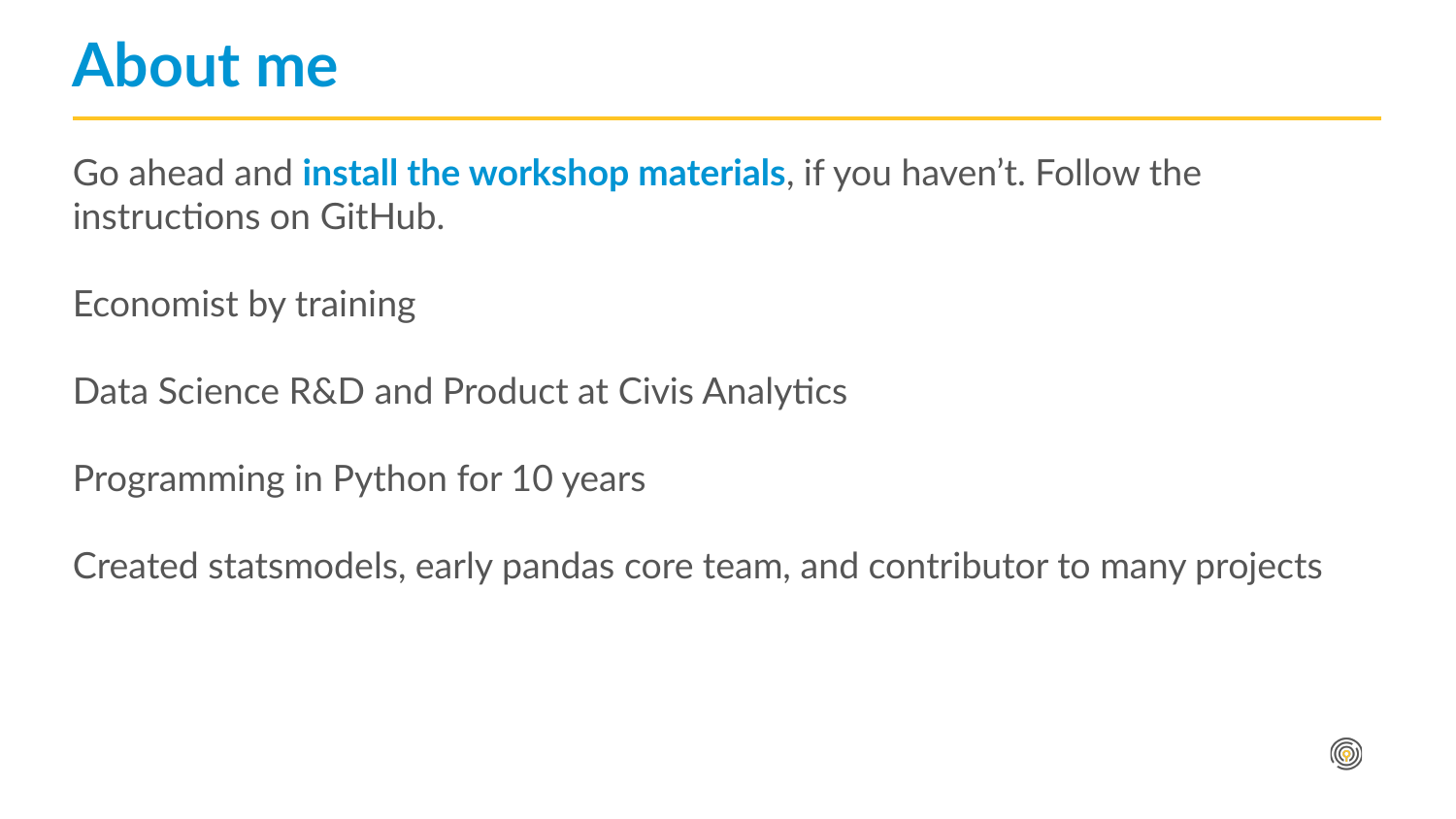

# About me
Go ahead and install the workshop materials, if you haven’t. Follow the instructions on GitHub.

Economist by training

Data Science R&D and Product at Civis Analytics

Programming in Python for 10 years

Created statsmodels, early pandas core team, and contributor to many projects